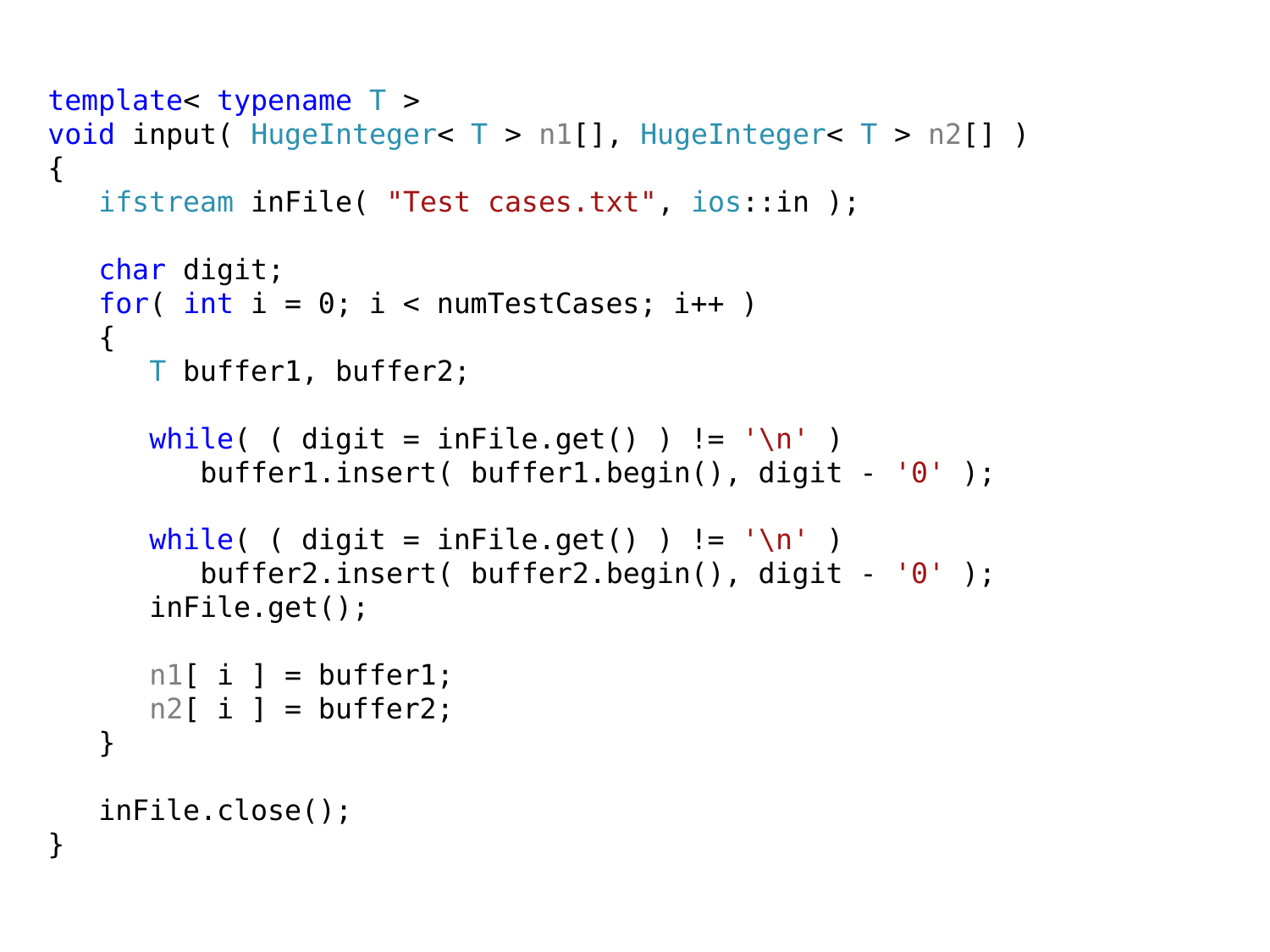

template< typename T >
void input( HugeInteger< T > n1[], HugeInteger< T > n2[] )
{
   ifstream inFile( "Test cases.txt", ios::in );

   char digit;
   for( int i = 0; i < numTestCases; i++ )
   {
      T buffer1, buffer2;

      while( ( digit = inFile.get() ) != '\n' )
         buffer1.insert( buffer1.begin(), digit - '0' );

      while( ( digit = inFile.get() ) != '\n' )
         buffer2.insert( buffer2.begin(), digit - '0' );
      inFile.get();

      n1[ i ] = buffer1;
      n2[ i ] = buffer2;
   }

   inFile.close();
}